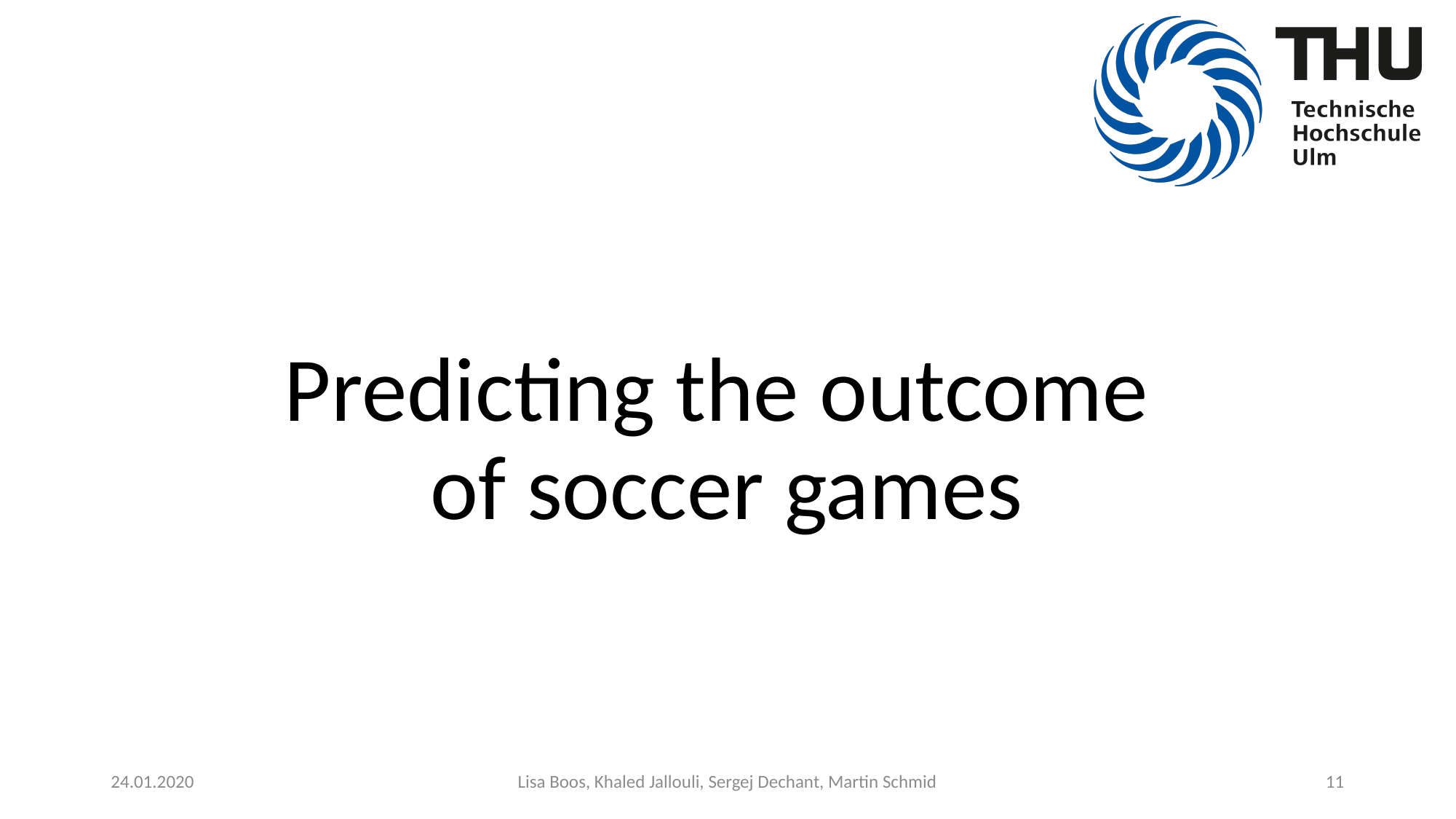

# Predicting the outcome of soccer games

24.01.2020
Lisa Boos, Khaled Jallouli, Sergej Dechant, Martin Schmid
11